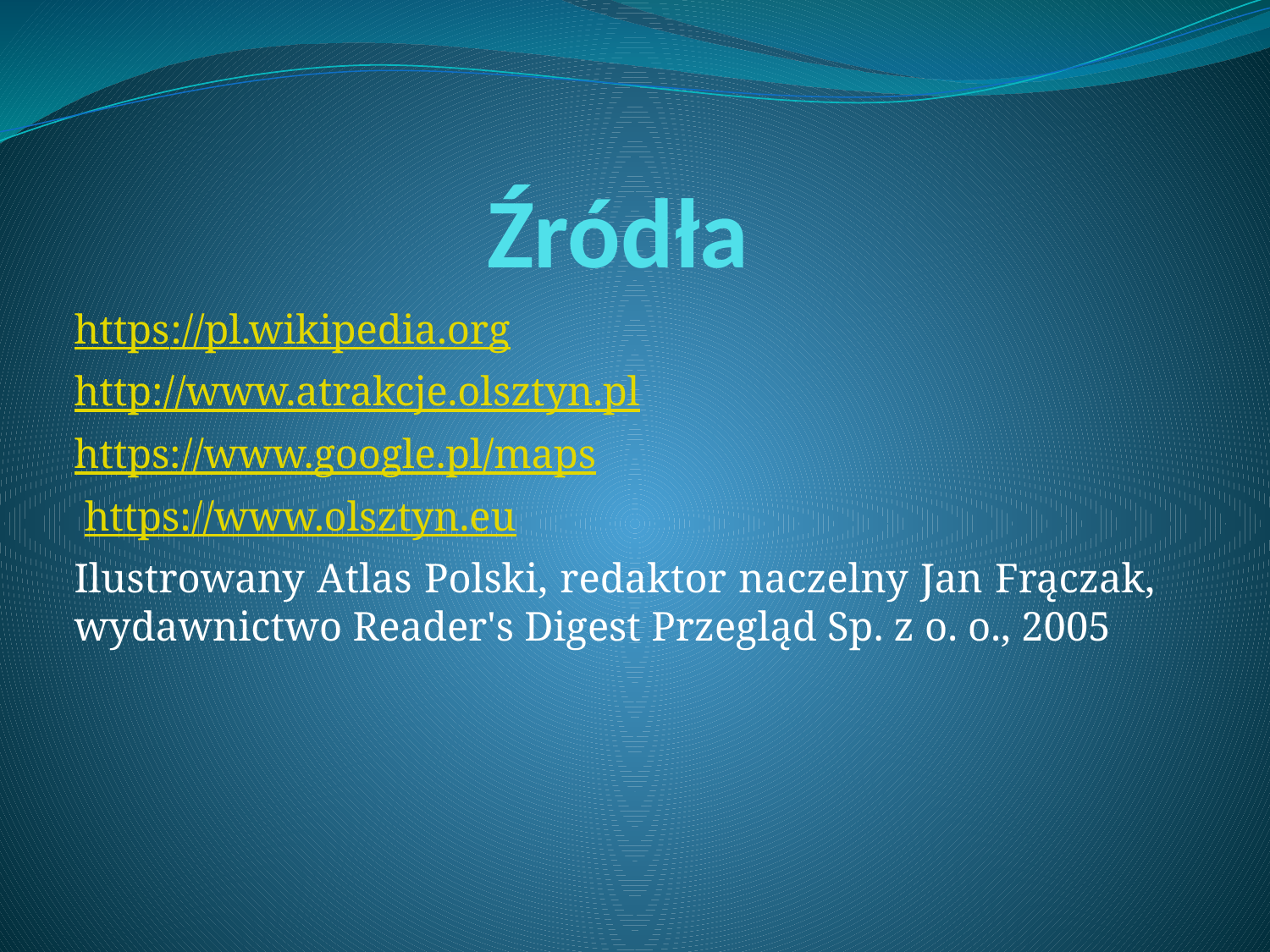

# Źródła
https://pl.wikipedia.org
http://www.atrakcje.olsztyn.pl
https://www.google.pl/maps
 https://www.olsztyn.eu
Ilustrowany Atlas Polski, redaktor naczelny Jan Frączak, wydawnictwo Reader's Digest Przegląd Sp. z o. o., 2005